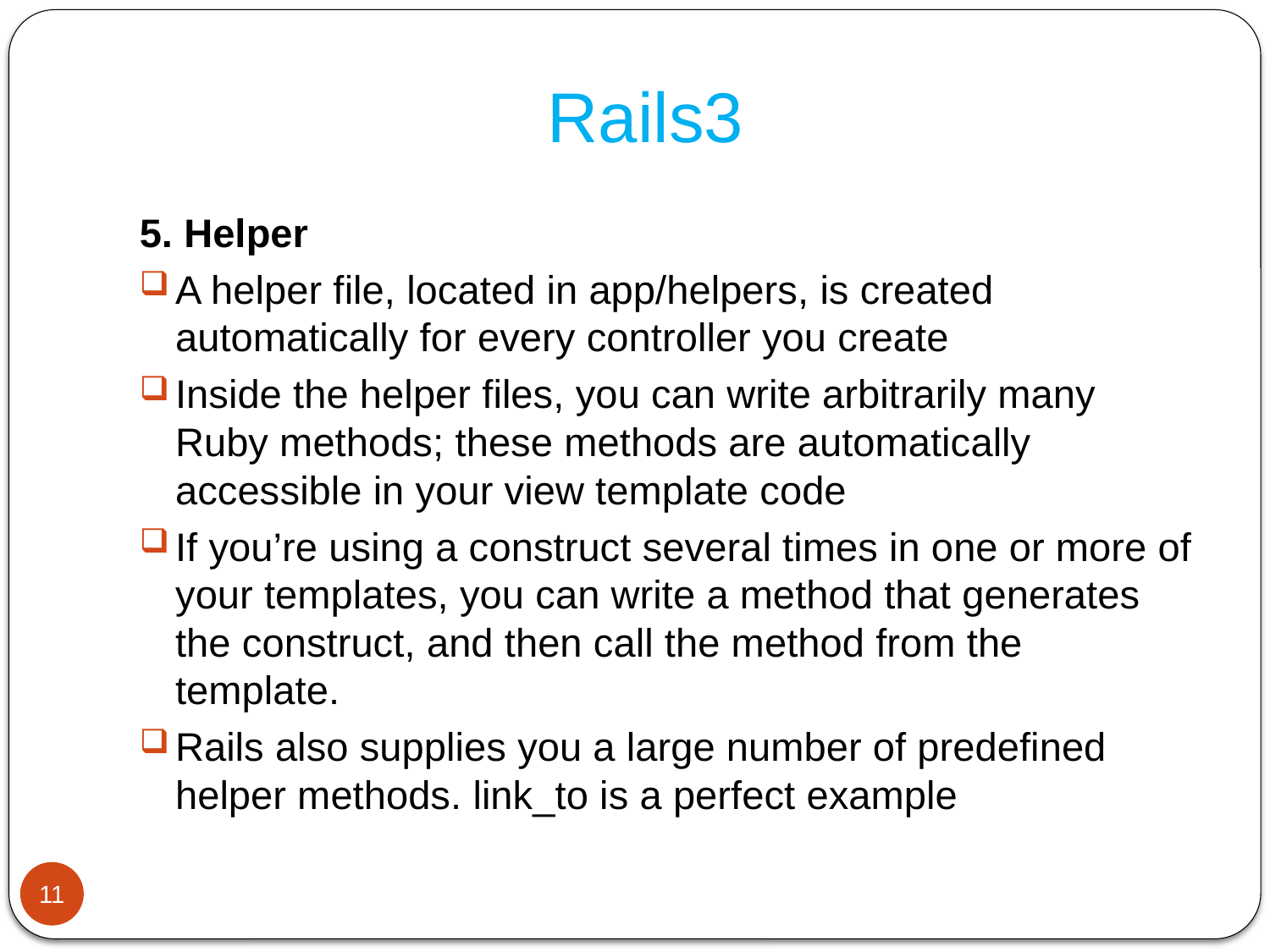

# Rails3
5. Helper
A helper file, located in app/helpers, is created automatically for every controller you create
Inside the helper files, you can write arbitrarily many Ruby methods; these methods are automatically accessible in your view template code
If you’re using a construct several times in one or more of your templates, you can write a method that generates the construct, and then call the method from the template.
Rails also supplies you a large number of predefined helper methods. link_to is a perfect example
11